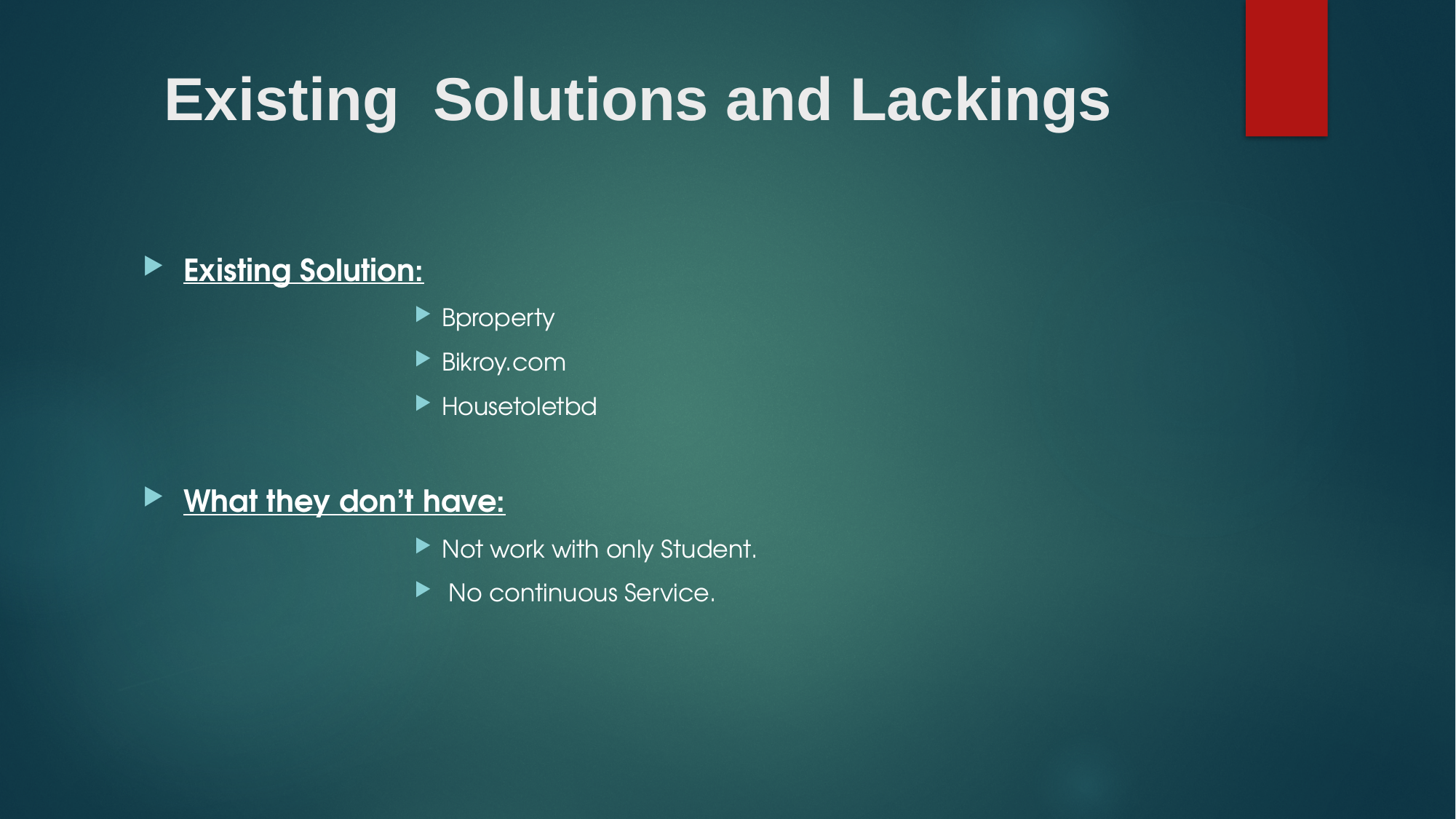

# Existing  Solutions and Lackings
Existing Solution:
Bproperty
Bikroy.com
Housetoletbd

What they don’t have:
Not work with only Student.
 No continuous Service.